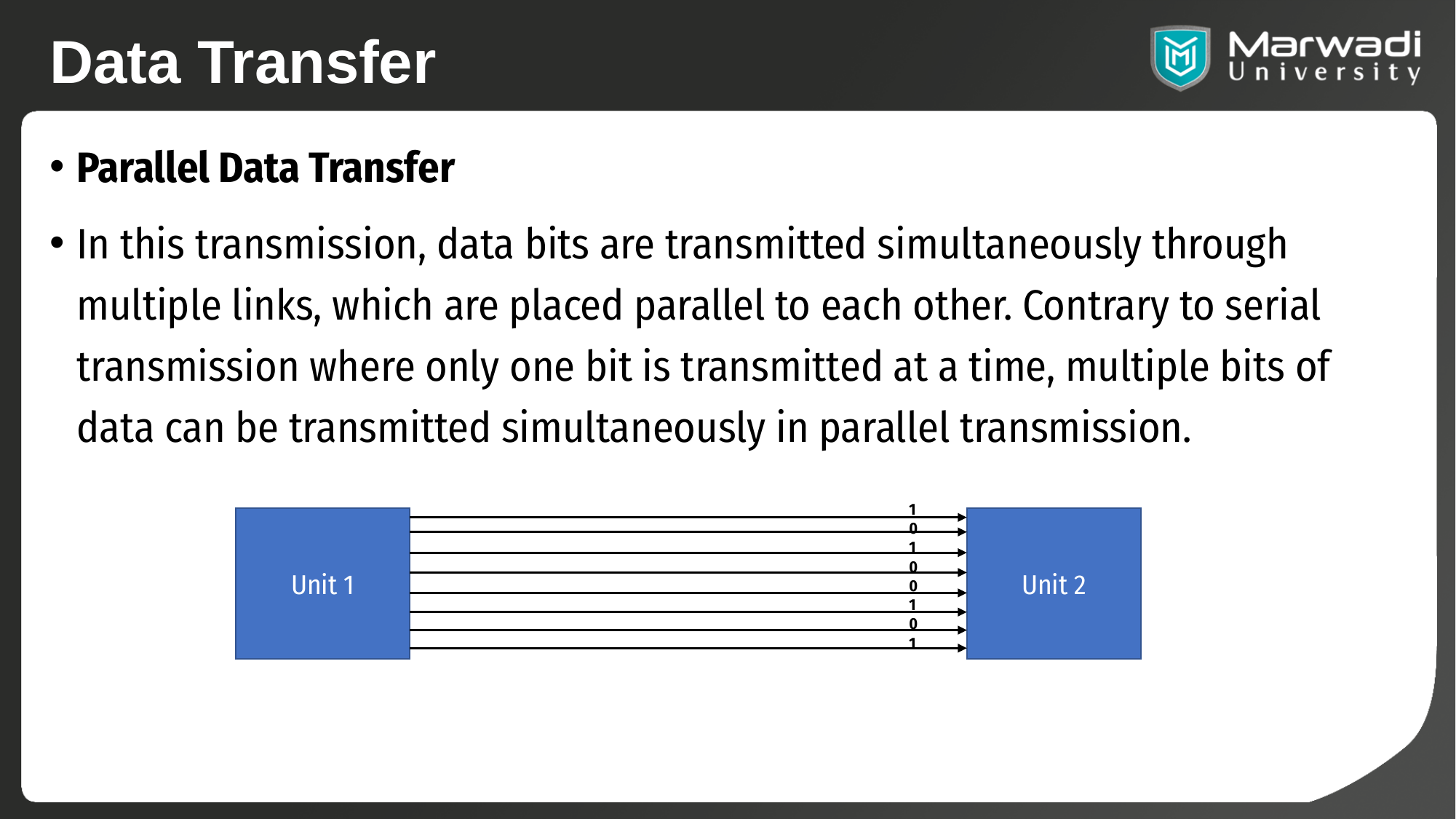

# Data Transfer
Parallel Data Transfer
In this transmission, data bits are transmitted simultaneously through multiple links, which are placed parallel to each other. Contrary to serial transmission where only one bit is transmitted at a time, multiple bits of data can be transmitted simultaneously in parallel transmission.
1
0
1
0
0
1
0
1
Unit 1
Unit 2